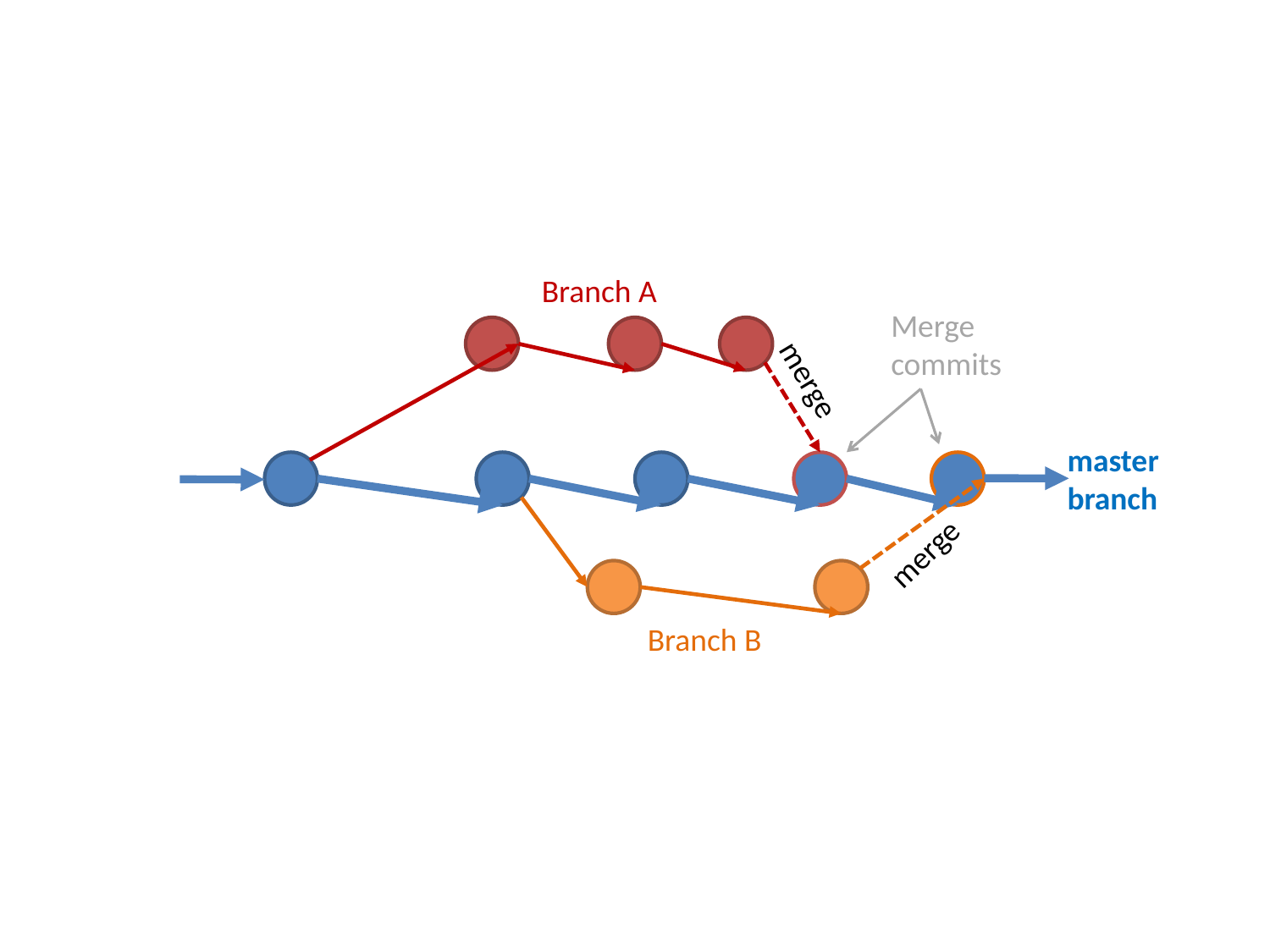

Branch A
Merge commits

merge
master branch

merge

Branch B